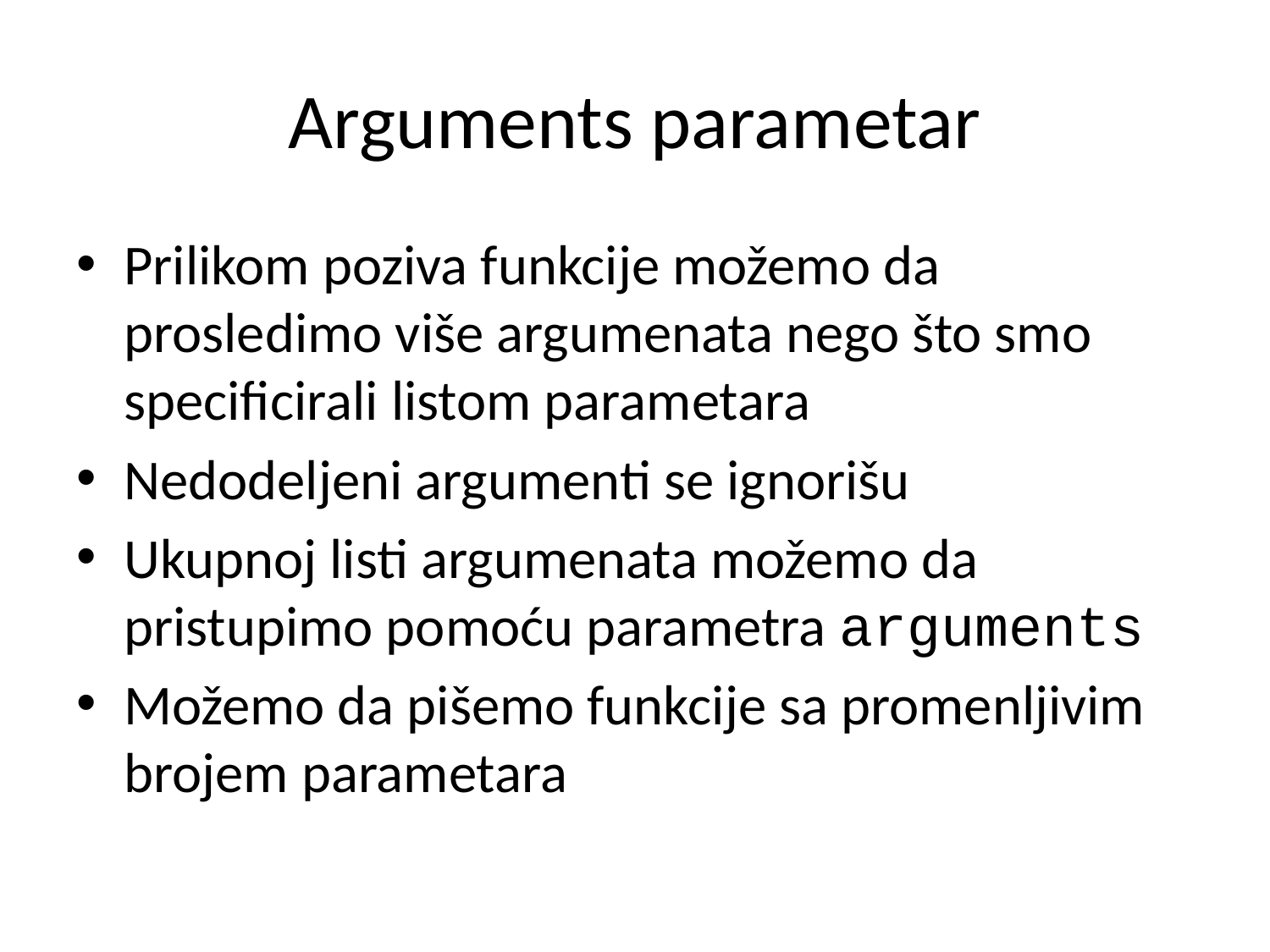

# Arguments parametar
Prilikom poziva funkcije možemo da prosledimo više argumenata nego što smo specificirali listom parametara
Nedodeljeni argumenti se ignorišu
Ukupnoj listi argumenata možemo da pristupimo pomoću parametra arguments
Možemo da pišemo funkcije sa promenljivim brojem parametara